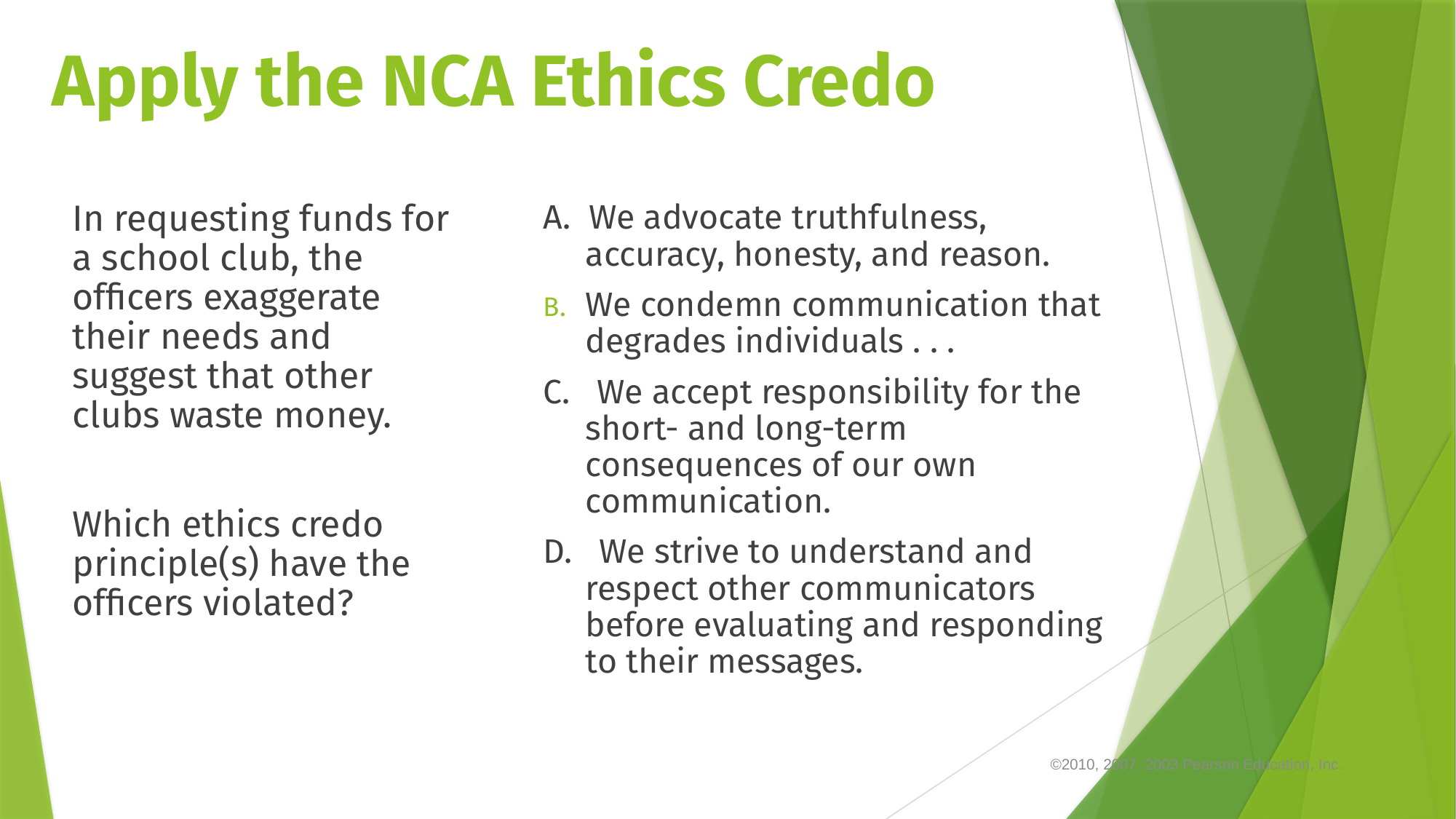

# Apply the NCA Ethics Credo
	In requesting funds for a school club, the officers exaggerate their needs and suggest that other clubs waste money.

   	Which ethics credo principle(s) have the officers violated?
A.  We advocate truthfulness, accuracy, honesty, and reason.
We condemn communication that degrades individuals . . .
C.   We accept responsibility for the short- and long-term consequences of our own communication.
D.   We strive to understand and respect other communicators before evaluating and responding to their messages.

©2010, 2007, 2003 Pearson Education, Inc.